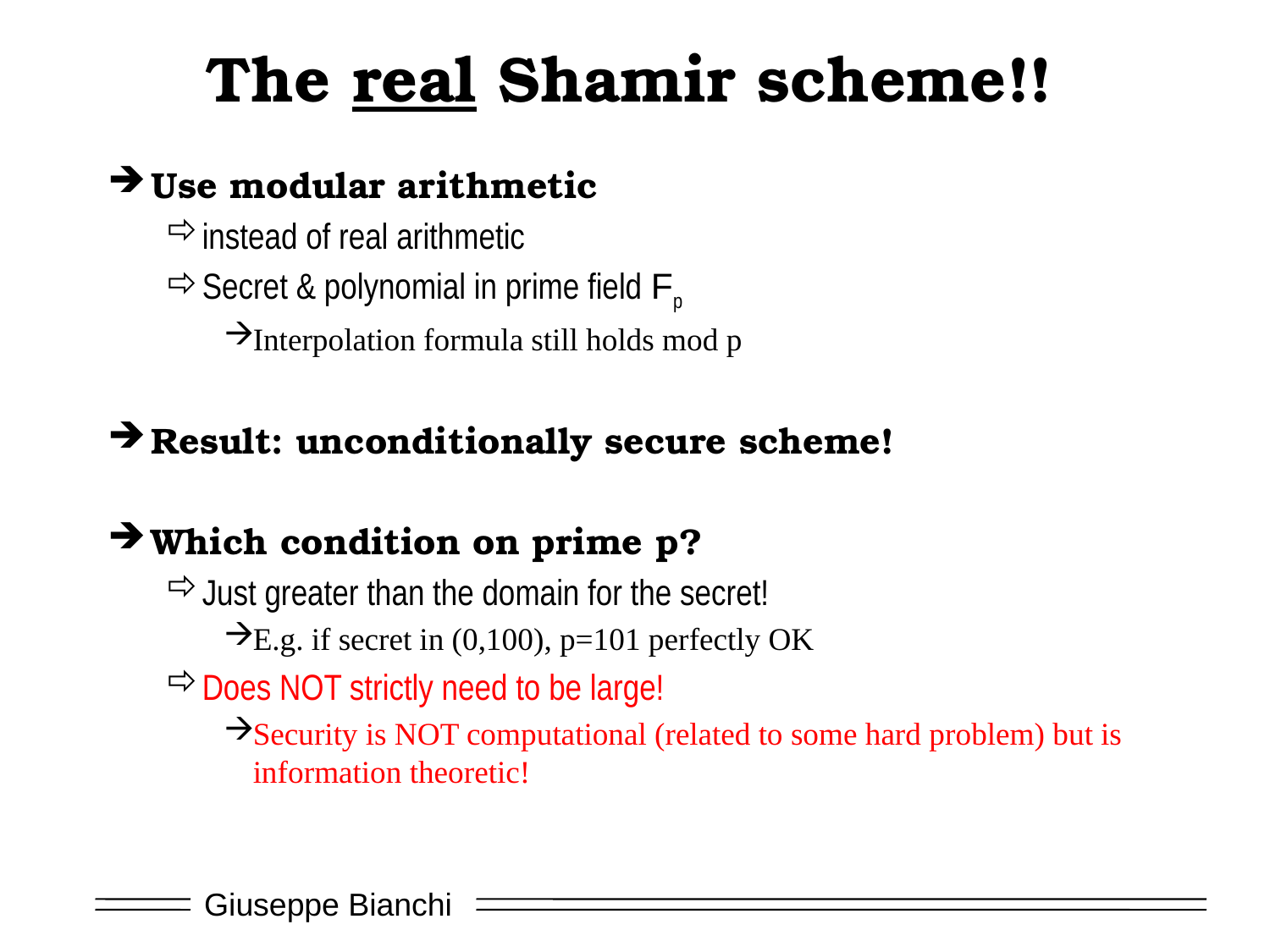

# The real Shamir scheme!!
Use modular arithmetic
instead of real arithmetic
Secret & polynomial in prime field Fp
Interpolation formula still holds mod p

Result: unconditionally secure scheme!

Which condition on prime p?
Just greater than the domain for the secret!
E.g. if secret in (0,100), p=101 perfectly OK
Does NOT strictly need to be large!
Security is NOT computational (related to some hard problem) but is information theoretic!